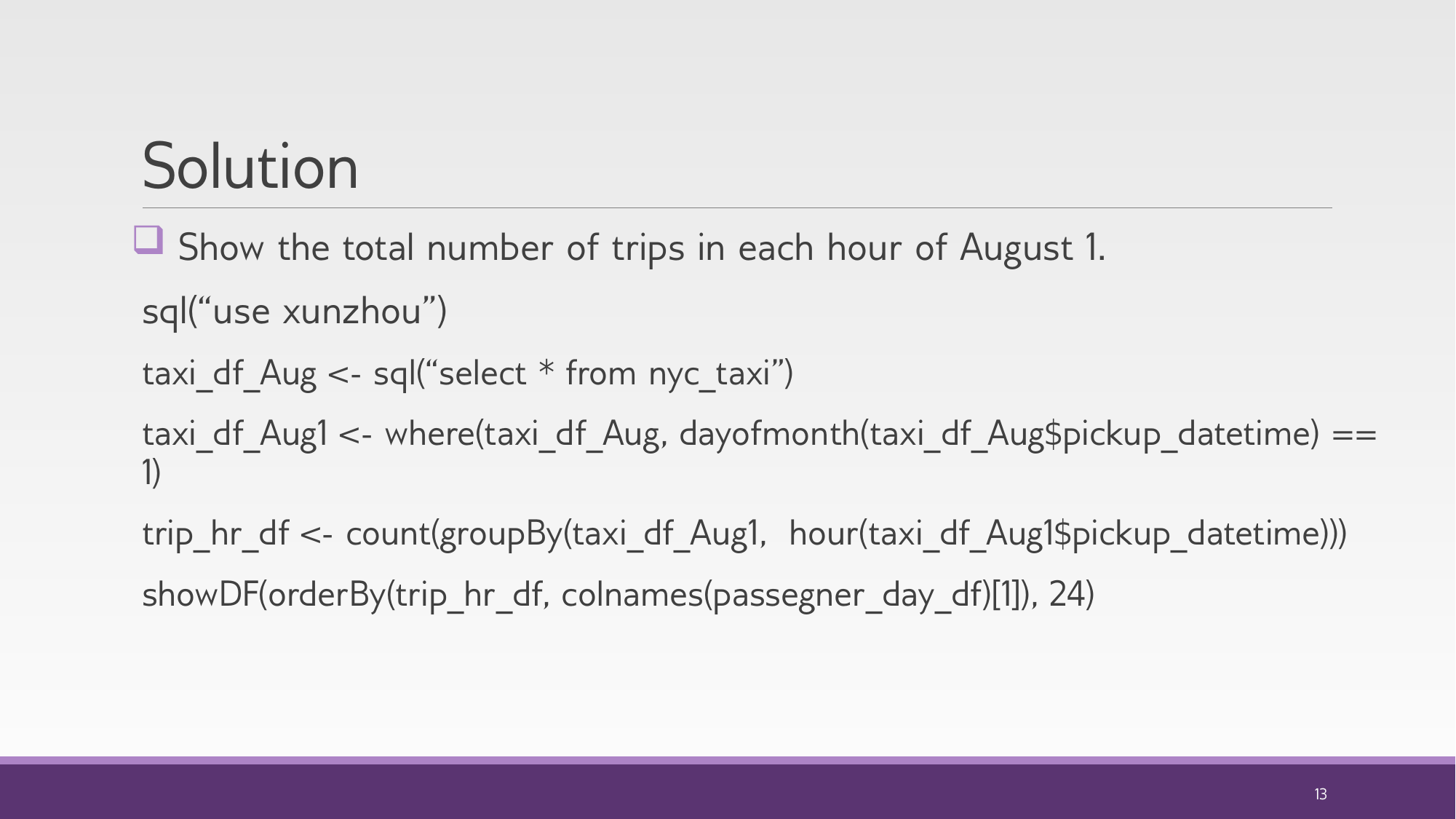

# Solution
 Show the total number of trips in each hour of August 1.
sql(“use xunzhou”)
taxi_df_Aug <- sql(“select * from nyc_taxi”)
taxi_df_Aug1 <- where(taxi_df_Aug, dayofmonth(taxi_df_Aug$pickup_datetime) == 1)
trip_hr_df <- count(groupBy(taxi_df_Aug1,  hour(taxi_df_Aug1$pickup_datetime)))
showDF(orderBy(trip_hr_df, colnames(passegner_day_df)[1]), 24)
13